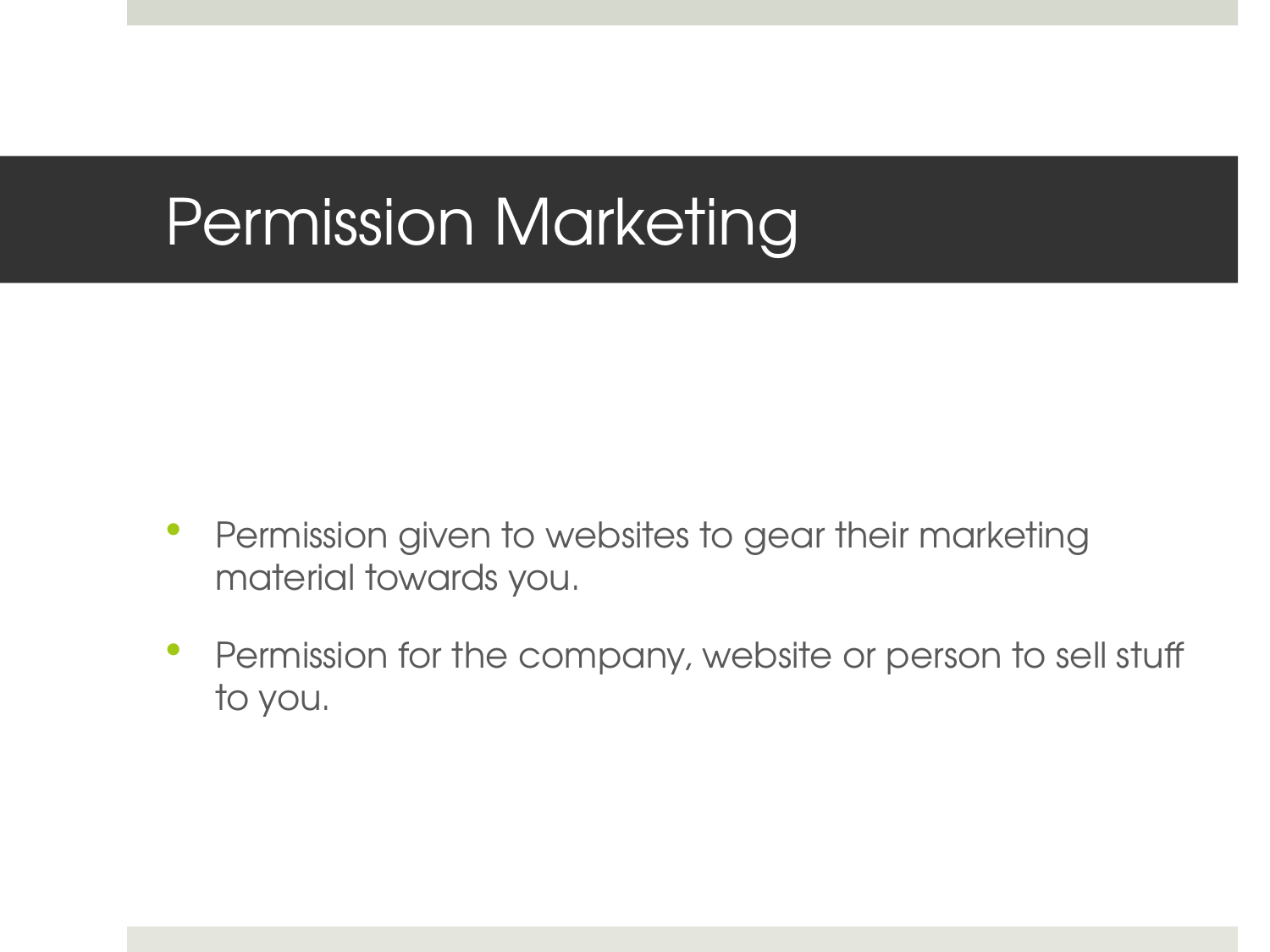

# Permission Marketing
Permission given to websites to gear their marketing material towards you.
Permission for the company, website or person to sell stuff to you.